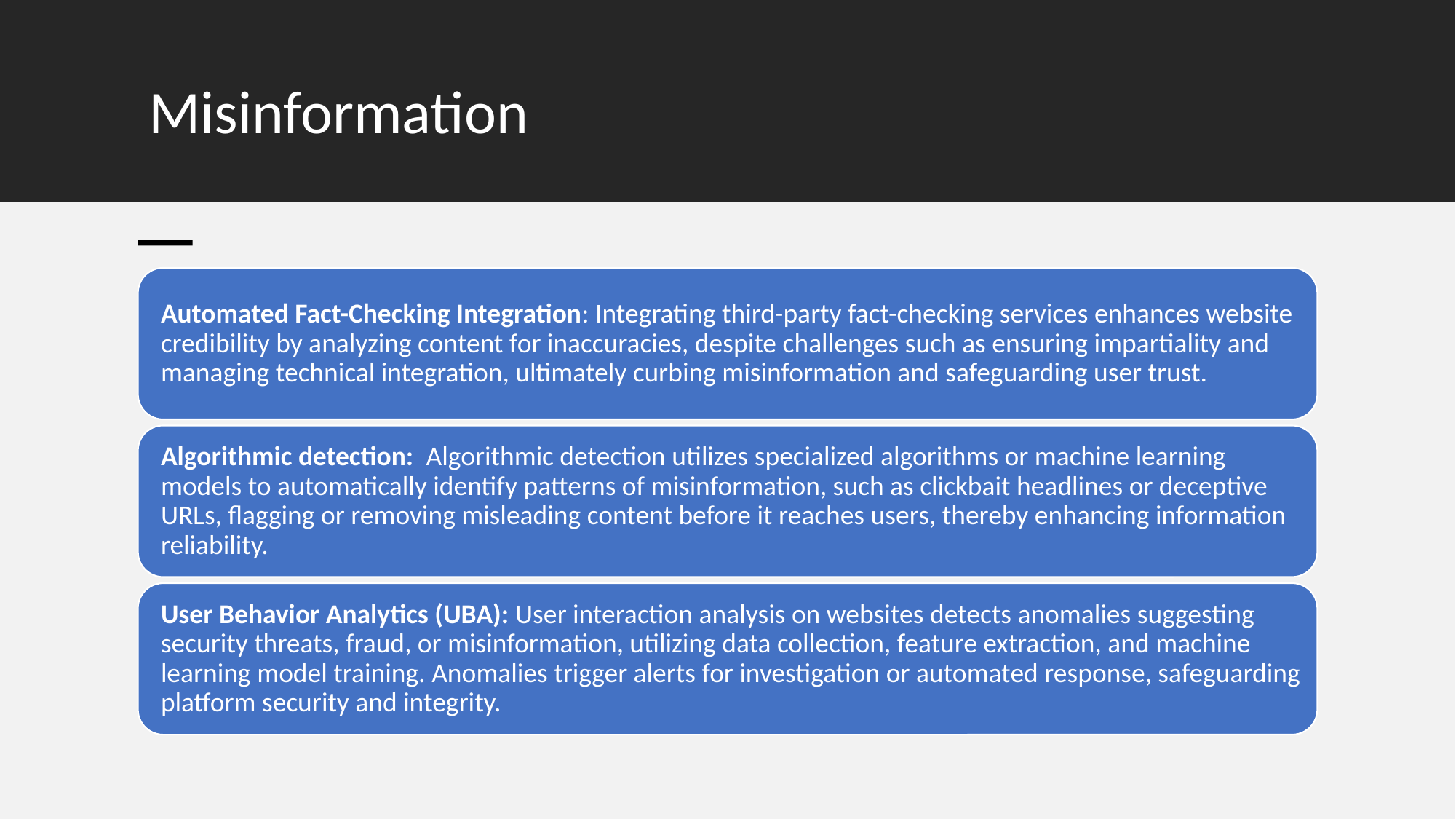

# Misinformation

Automated Fact-Checking Integration: Integrating third-party fact-checking services enhances website credibility by analyzing content for inaccuracies, despite challenges such as ensuring impartiality and managing technical integration, ultimately curbing misinformation and safeguarding user trust.
Algorithmic detection:  Algorithmic detection utilizes specialized algorithms or machine learning models to automatically identify patterns of misinformation, such as clickbait headlines or deceptive URLs, flagging or removing misleading content before it reaches users, thereby enhancing information reliability.
User Behavior Analytics (UBA): User interaction analysis on websites detects anomalies suggesting security threats, fraud, or misinformation, utilizing data collection, feature extraction, and machine learning model training. Anomalies trigger alerts for investigation or automated response, safeguarding platform security and integrity.